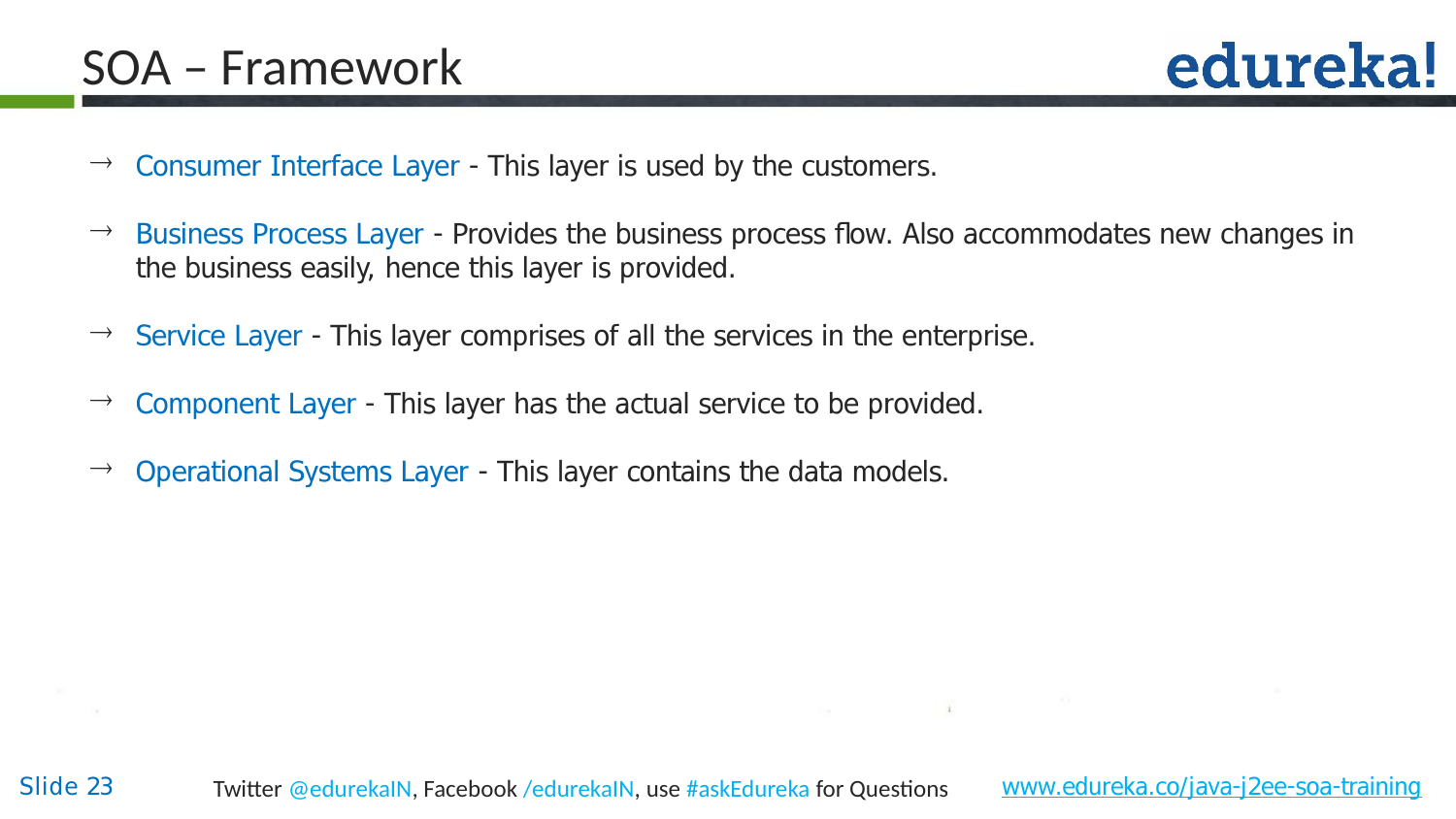

SOA – Framework
Consumer Interface Layer - This layer is used by the customers.

Business Process Layer - Provides the business process flow. Also accommodates new changes in the business easily, hence this layer is provided.

Service Layer - This layer comprises of all the services in the enterprise.

Component Layer - This layer has the actual service to be provided.

Operational Systems Layer - This layer contains the data models.